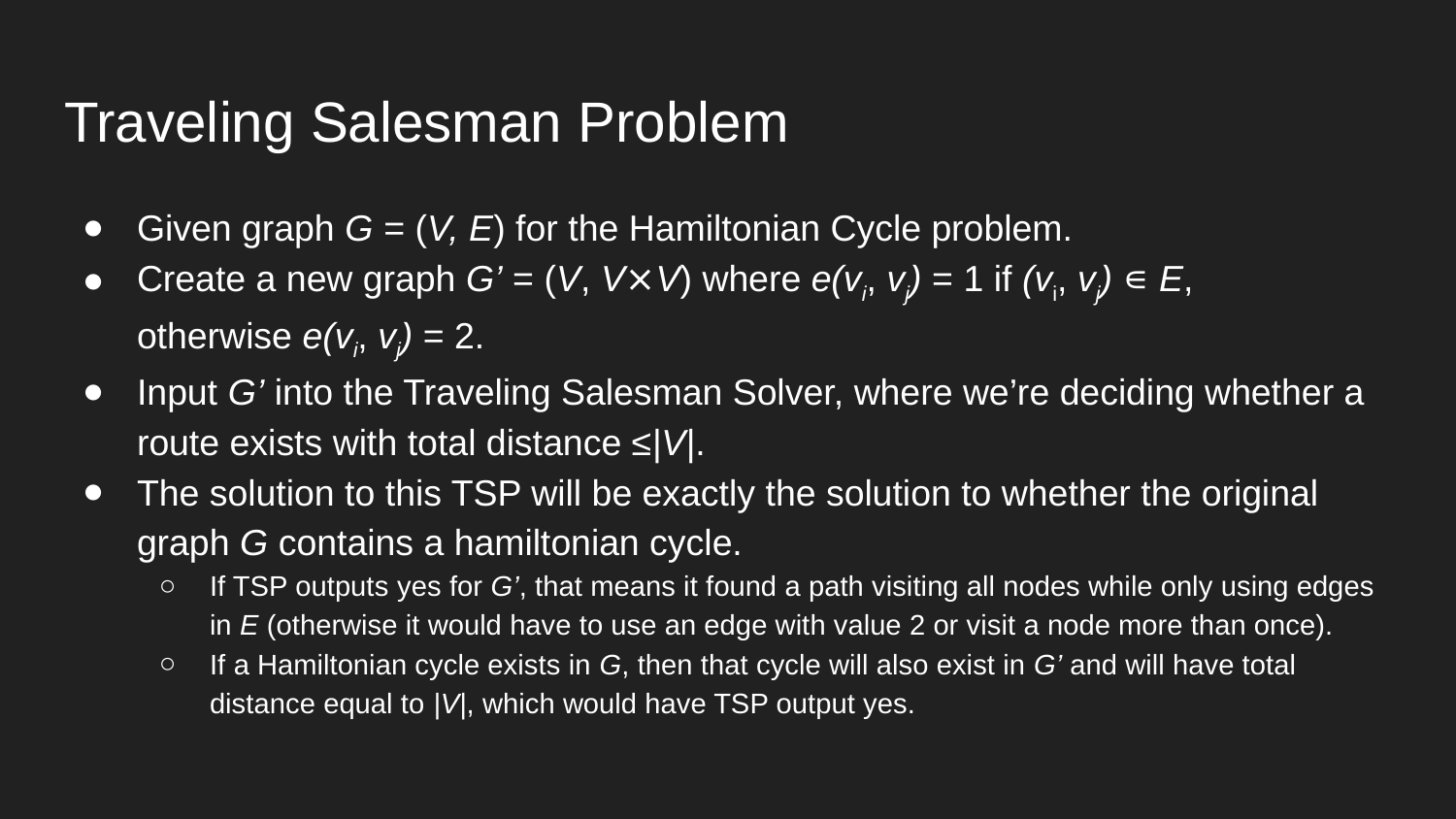

# Traveling Salesman Problem
Given graph G = (V, E) for the Hamiltonian Cycle problem.
Create a new graph G’ = (V, V⨯V) where e(vi, vj) = 1 if (vi, vj) ∊ E,
otherwise e(vi, vj) = 2.
Input G’ into the Traveling Salesman Solver, where we’re deciding whether a route exists with total distance ≤|V|.
The solution to this TSP will be exactly the solution to whether the original graph G contains a hamiltonian cycle.
If TSP outputs yes for G’, that means it found a path visiting all nodes while only using edges in E (otherwise it would have to use an edge with value 2 or visit a node more than once).
If a Hamiltonian cycle exists in G, then that cycle will also exist in G’ and will have total distance equal to |V|, which would have TSP output yes.